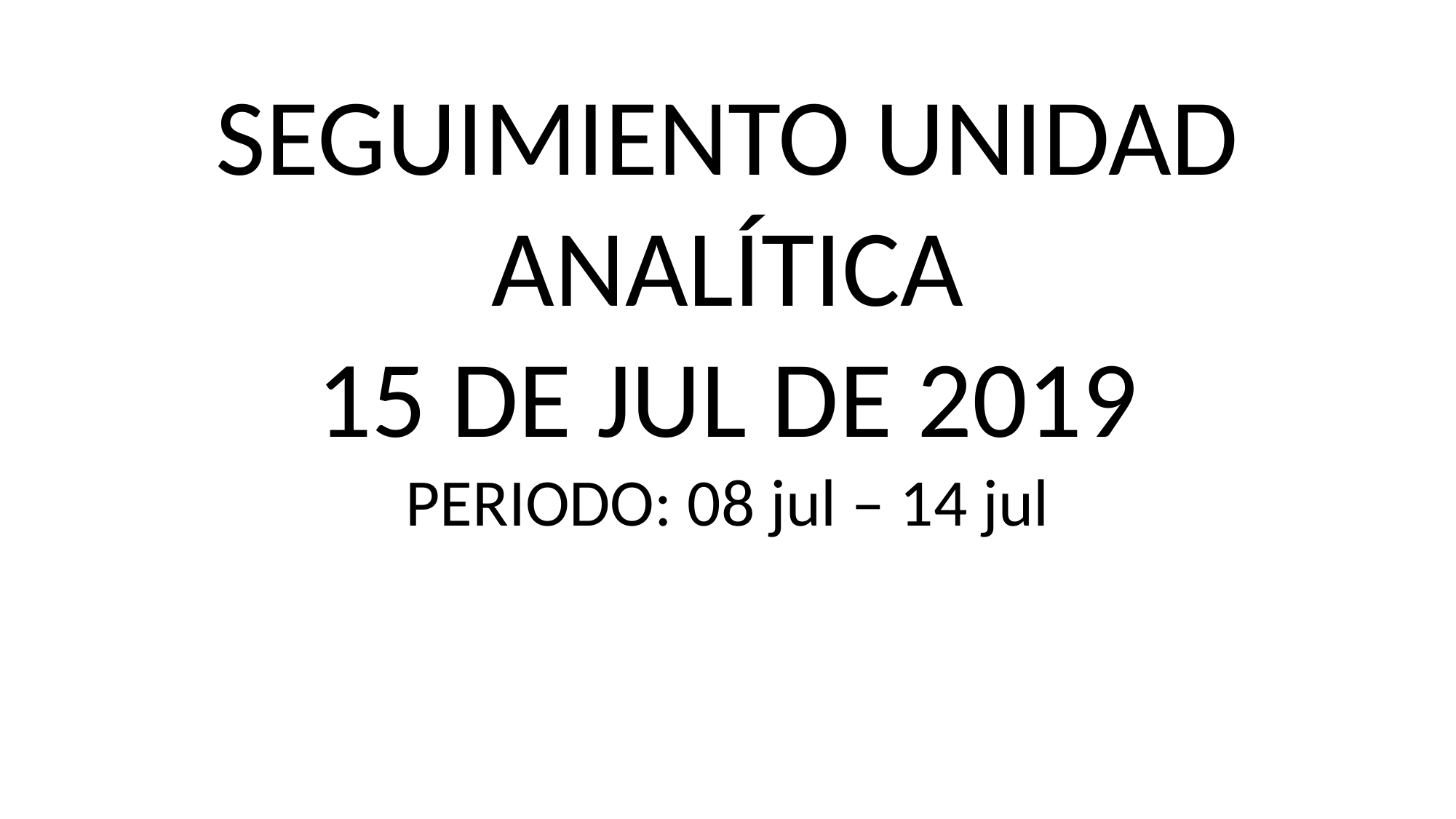

SEGUIMIENTO UNIDAD ANALÍTICA
15 DE JUL DE 2019
PERIODO: 08 jul – 14 jul